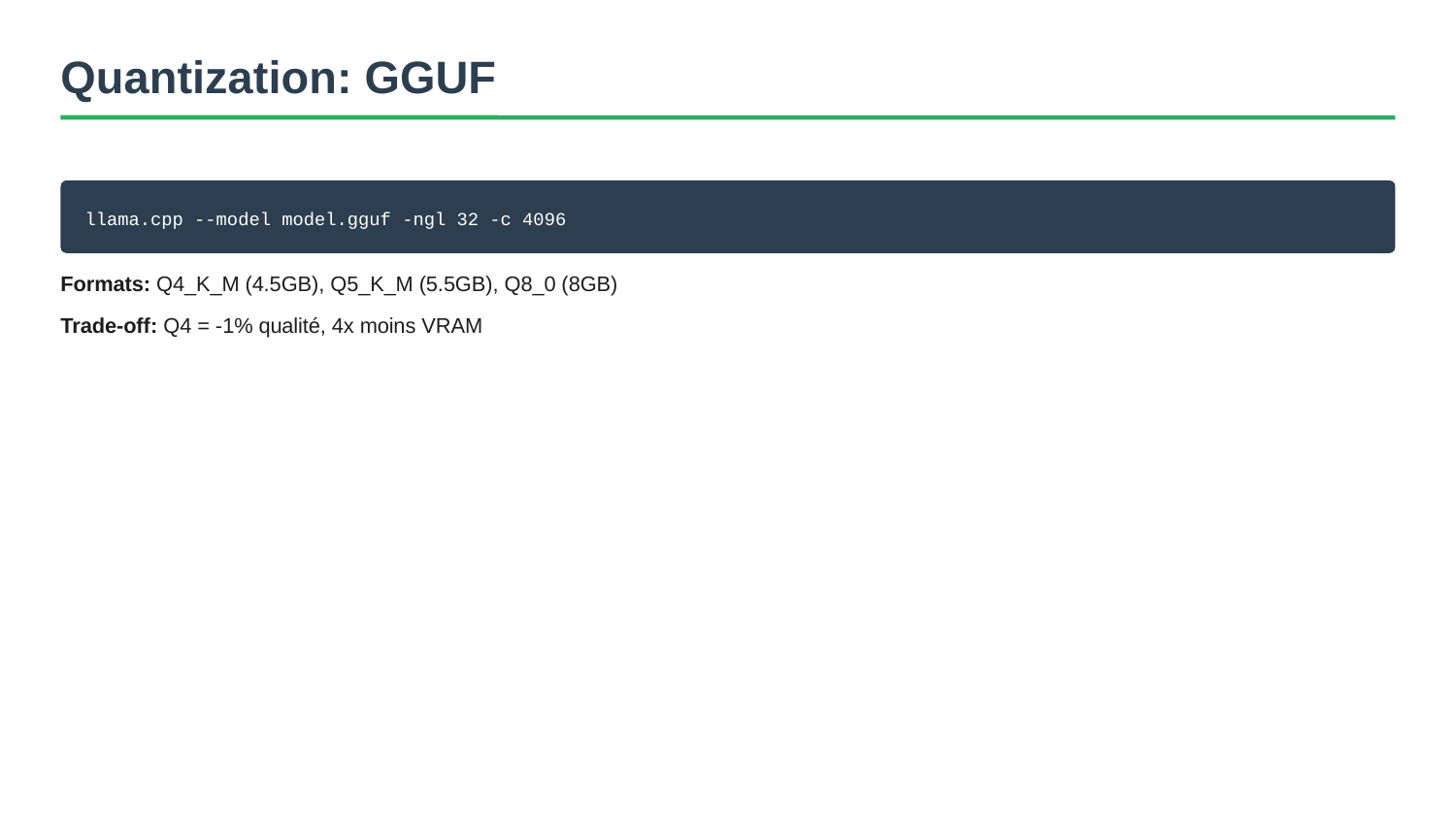

Quantization: GGUF

llama.cpp --model model.gguf -ngl 32 -c 4096
Formats: Q4_K_M (4.5GB), Q5_K_M (5.5GB), Q8_0 (8GB)
Trade-off: Q4 = -1% qualité, 4x moins VRAM